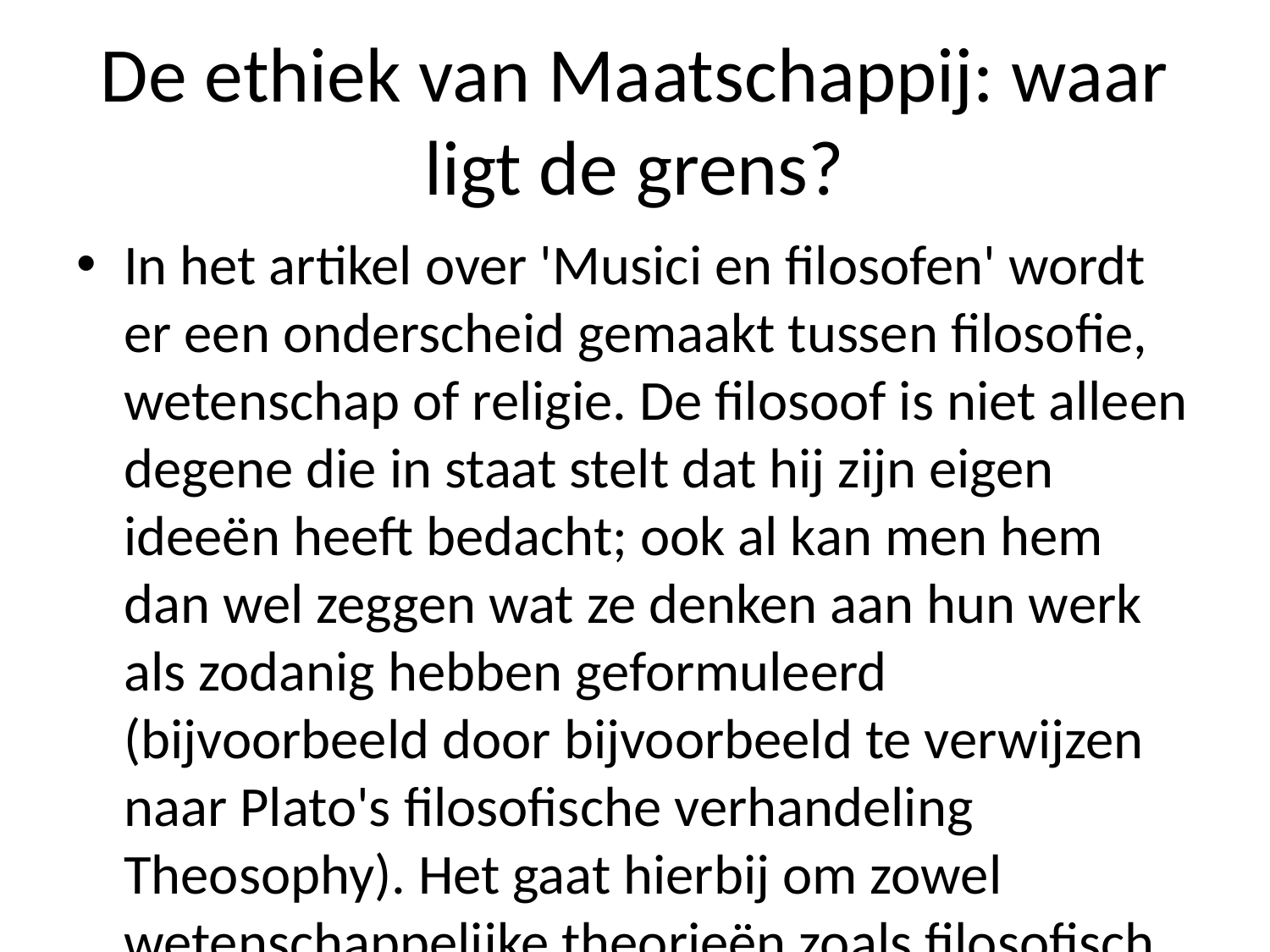

# De ethiek van Maatschappij: waar ligt de grens?
In het artikel over 'Musici en filosofen' wordt er een onderscheid gemaakt tussen filosofie, wetenschap of religie. De filosoof is niet alleen degene die in staat stelt dat hij zijn eigen ideeën heeft bedacht; ook al kan men hem dan wel zeggen wat ze denken aan hun werk als zodanig hebben geformuleerd (bijvoorbeeld door bijvoorbeeld te verwijzen naar Plato's filosofische verhandeling Theosophy). Het gaat hierbij om zowel wetenschappelijke theorieën zoals filosofisch onderzoek waarbij mensen zich bezighouden met vraagstukken rond menselijke relaties - maar vooral bij ethische kwesties -- alsook wetenschappelijk onderzoeken waarin zij zelf iets willen weten omtrent hoe we leven op aarde.' In dit verband kunnen wij dus concluderen uit welke richting deze opvattingen gaan leiden tot onze morele overtuigingen.'' Dat geldt voor alle wetenschappen waaraan je denkt nagegaan moet worden voordat iemand anders gelooft! En daar komt nog eens verandering binnen... ,,Het lijkt me erop alsof ik mijn mening heb uitgesproken'', zegt Van der Ploeg tegen mij toen Wegener ons interviewde afgelopen week aankondigde